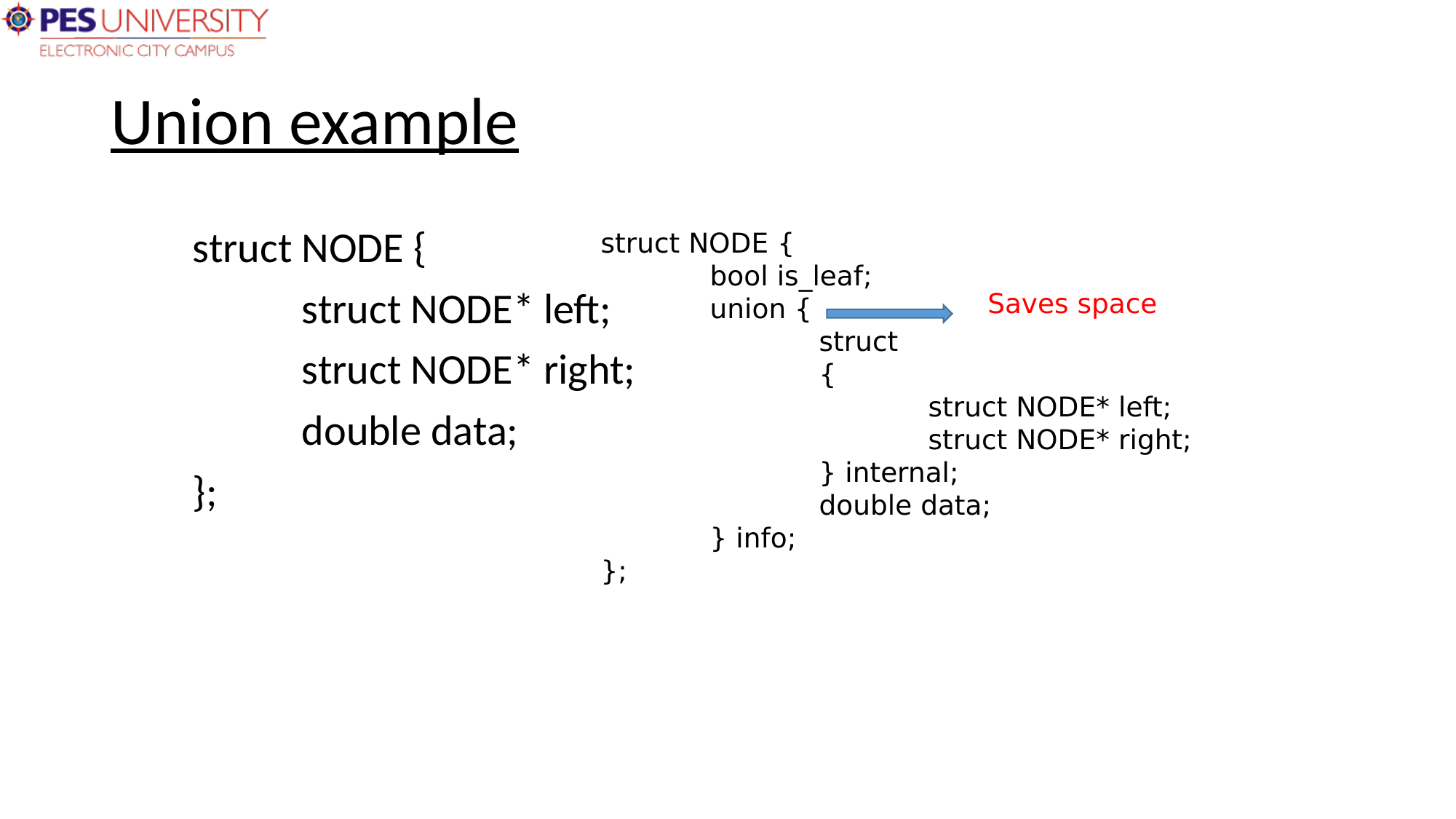

# Union example
struct NODE {
	struct NODE* left;
	struct NODE* right;
	double data;
};

struct NODE {
	bool is_leaf;
	union {
		struct
		{
			struct NODE* left;
			struct NODE* right;
		} internal;
		double data;
	} info;
};

Saves space